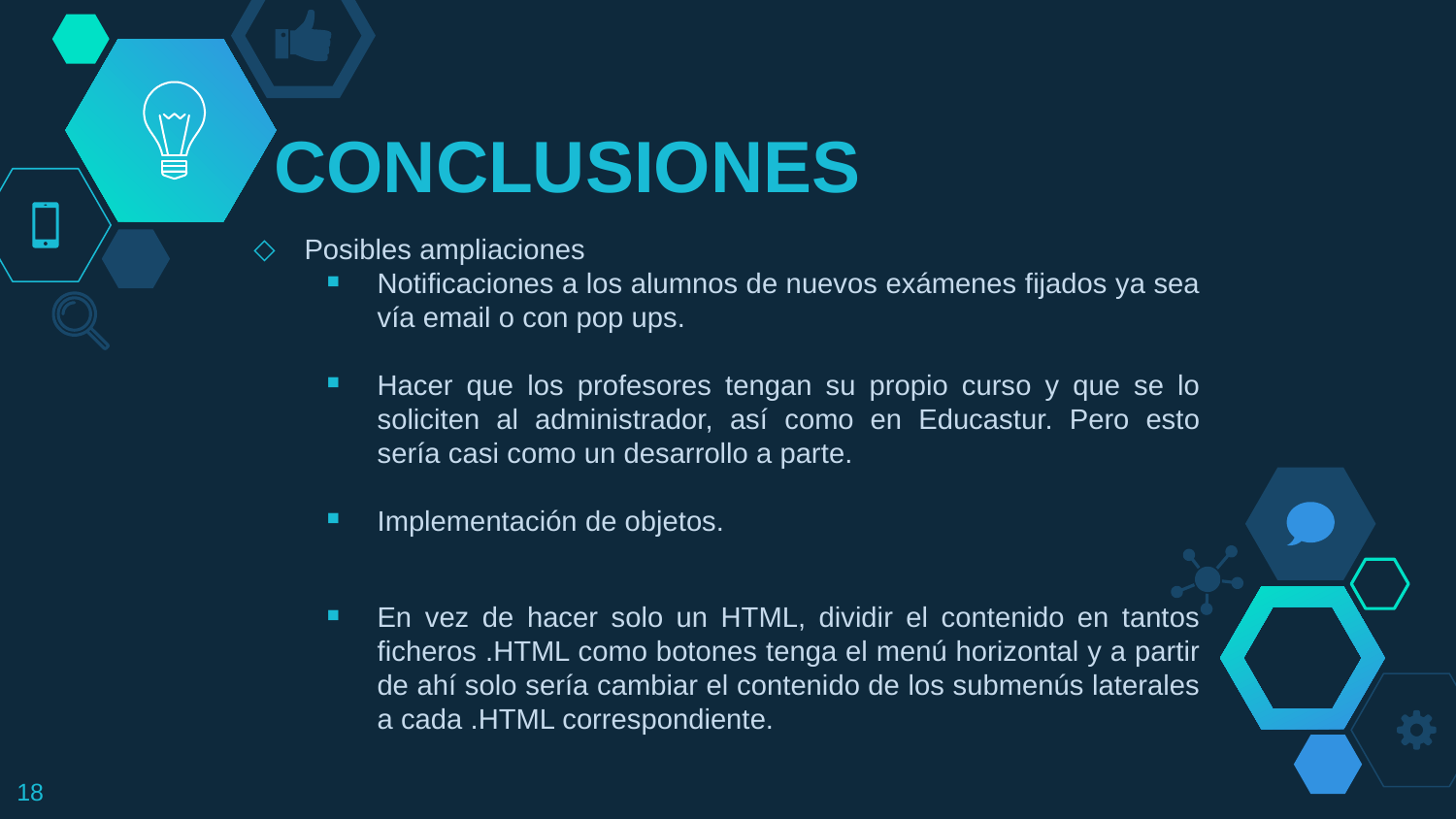

# CONCLUSIONES

Posibles ampliaciones
Notificaciones a los alumnos de nuevos exámenes fijados ya sea vía email o con pop ups.

Hacer que los profesores tengan su propio curso y que se lo soliciten al administrador, así como en Educastur. Pero esto sería casi como un desarrollo a parte.

Implementación de objetos.

En vez de hacer solo un HTML, dividir el contenido en tantos ficheros .HTML como botones tenga el menú horizontal y a partir de ahí solo sería cambiar el contenido de los submenús laterales a cada .HTML correspondiente.

18